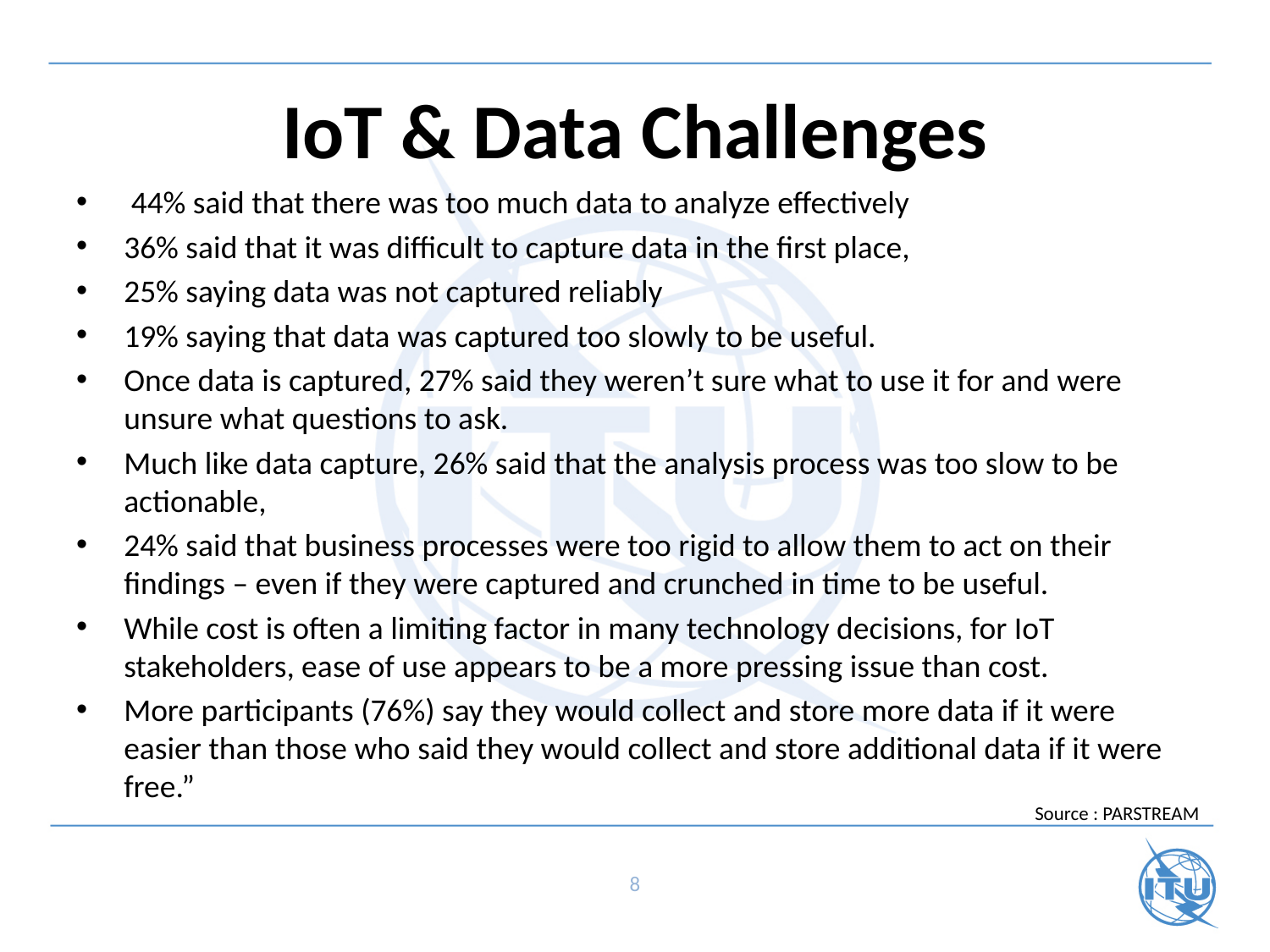

# IoT & Data Challenges
 44% said that there was too much data to analyze effectively
36% said that it was difficult to capture data in the first place,
25% saying data was not captured reliably
19% saying that data was captured too slowly to be useful.
Once data is captured, 27% said they weren’t sure what to use it for and were unsure what questions to ask.
Much like data capture, 26% said that the analysis process was too slow to be actionable,
24% said that business processes were too rigid to allow them to act on their findings – even if they were captured and crunched in time to be useful.
While cost is often a limiting factor in many technology decisions, for IoT stakeholders, ease of use appears to be a more pressing issue than cost.
More participants (76%) say they would collect and store more data if it were easier than those who said they would collect and store additional data if it were free.”

Source : PARSTREAM
8